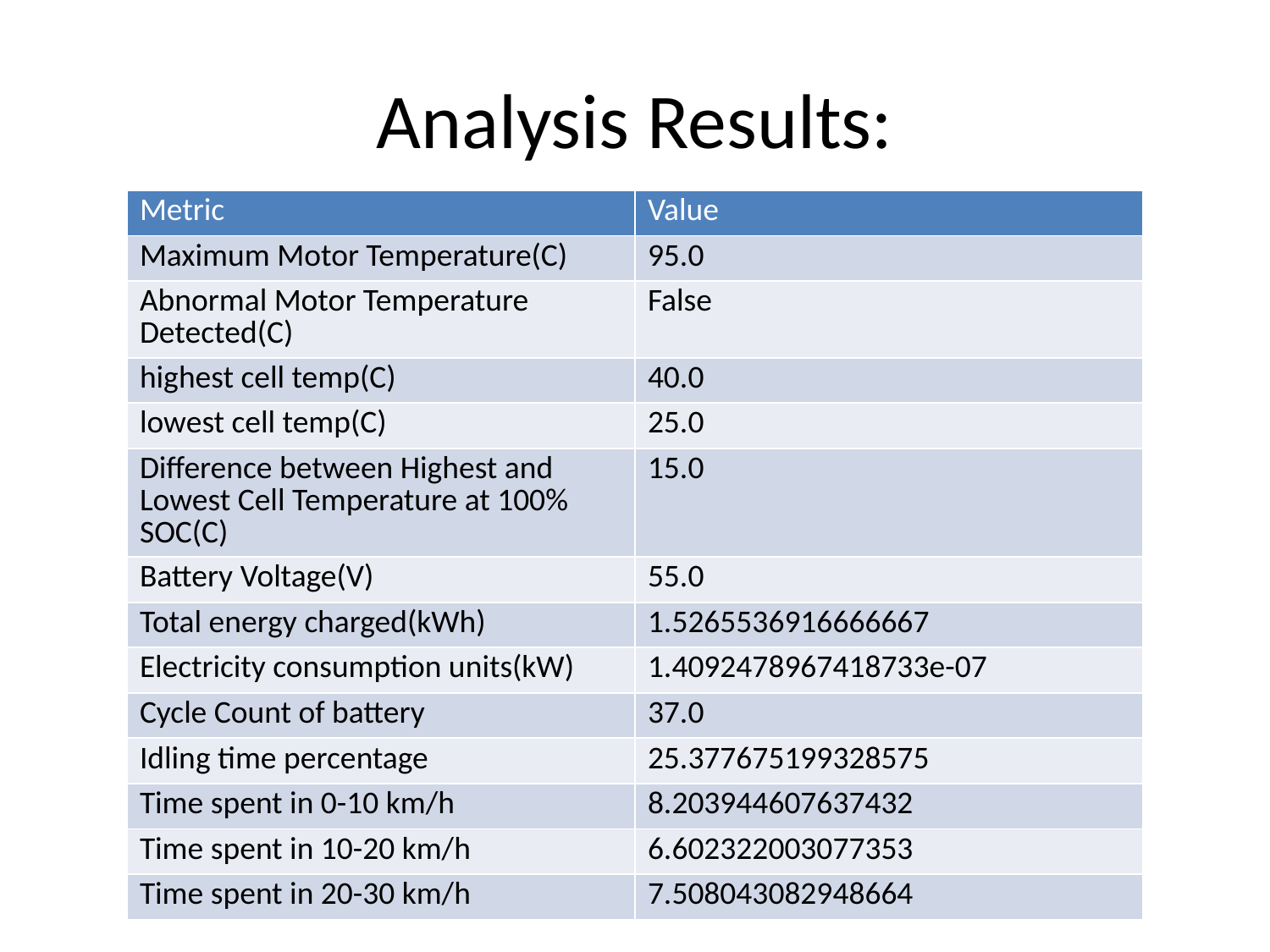

# Analysis Results:
| Metric | Value |
| --- | --- |
| Maximum Motor Temperature(C) | 95.0 |
| Abnormal Motor Temperature Detected(C) | False |
| highest cell temp(C) | 40.0 |
| lowest cell temp(C) | 25.0 |
| Difference between Highest and Lowest Cell Temperature at 100% SOC(C) | 15.0 |
| Battery Voltage(V) | 55.0 |
| Total energy charged(kWh) | 1.5265536916666667 |
| Electricity consumption units(kW) | 1.4092478967418733e-07 |
| Cycle Count of battery | 37.0 |
| Idling time percentage | 25.377675199328575 |
| Time spent in 0-10 km/h | 8.203944607637432 |
| Time spent in 10-20 km/h | 6.602322003077353 |
| Time spent in 20-30 km/h | 7.508043082948664 |